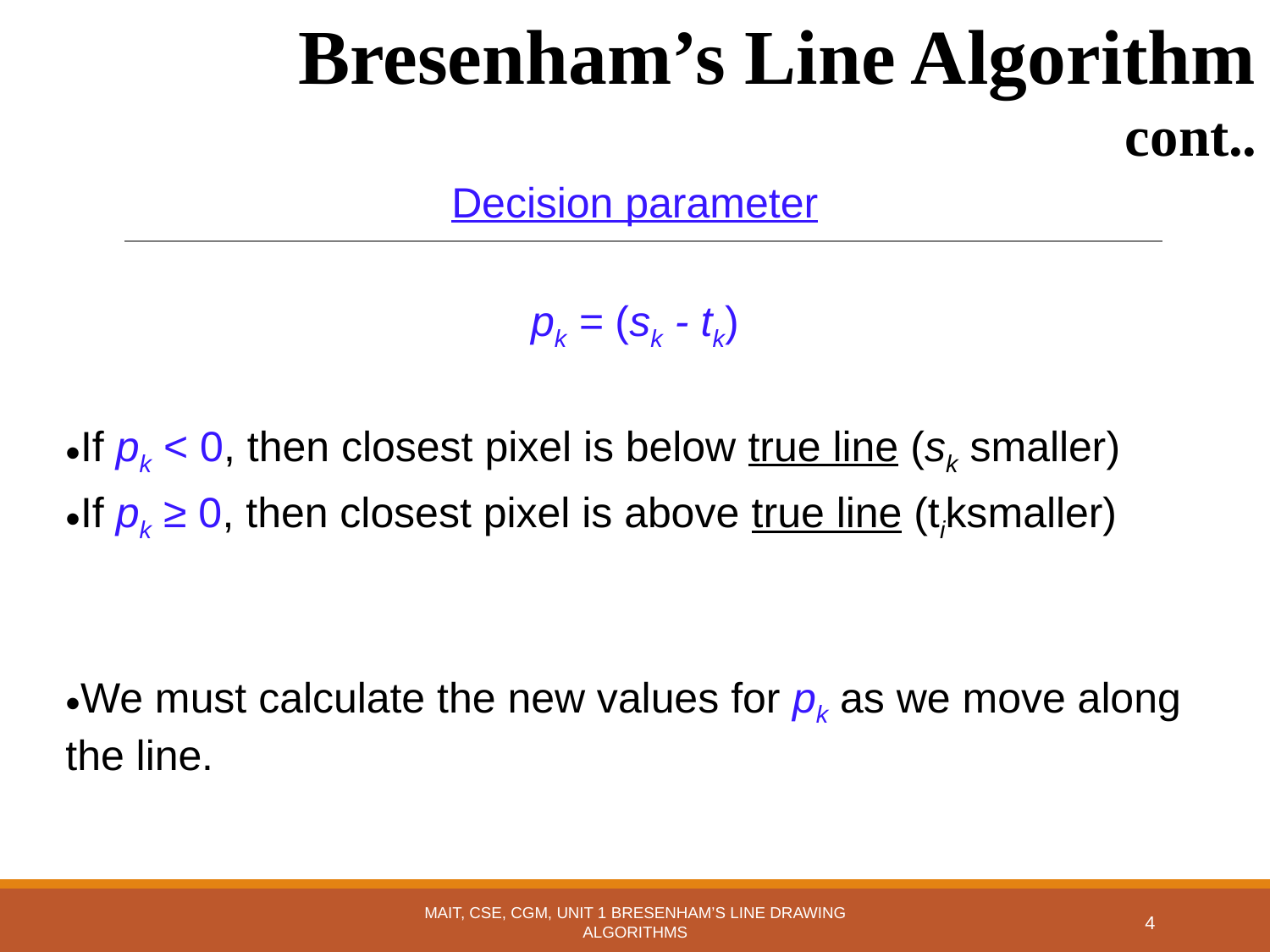

Bresenham’s Line Algorithm cont..
Decision parameter

pk = (sk - tk)

If pk < 0, then closest pixel is below true line (sk smaller)
If pk ≥ 0, then closest pixel is above true line (tiksmaller)

We must calculate the new values for pk as we move along the line.
MAIT, CSE, CGM, UNIT 1 BRESENHAM’S LINE DRAWING ALGORITHMS
4